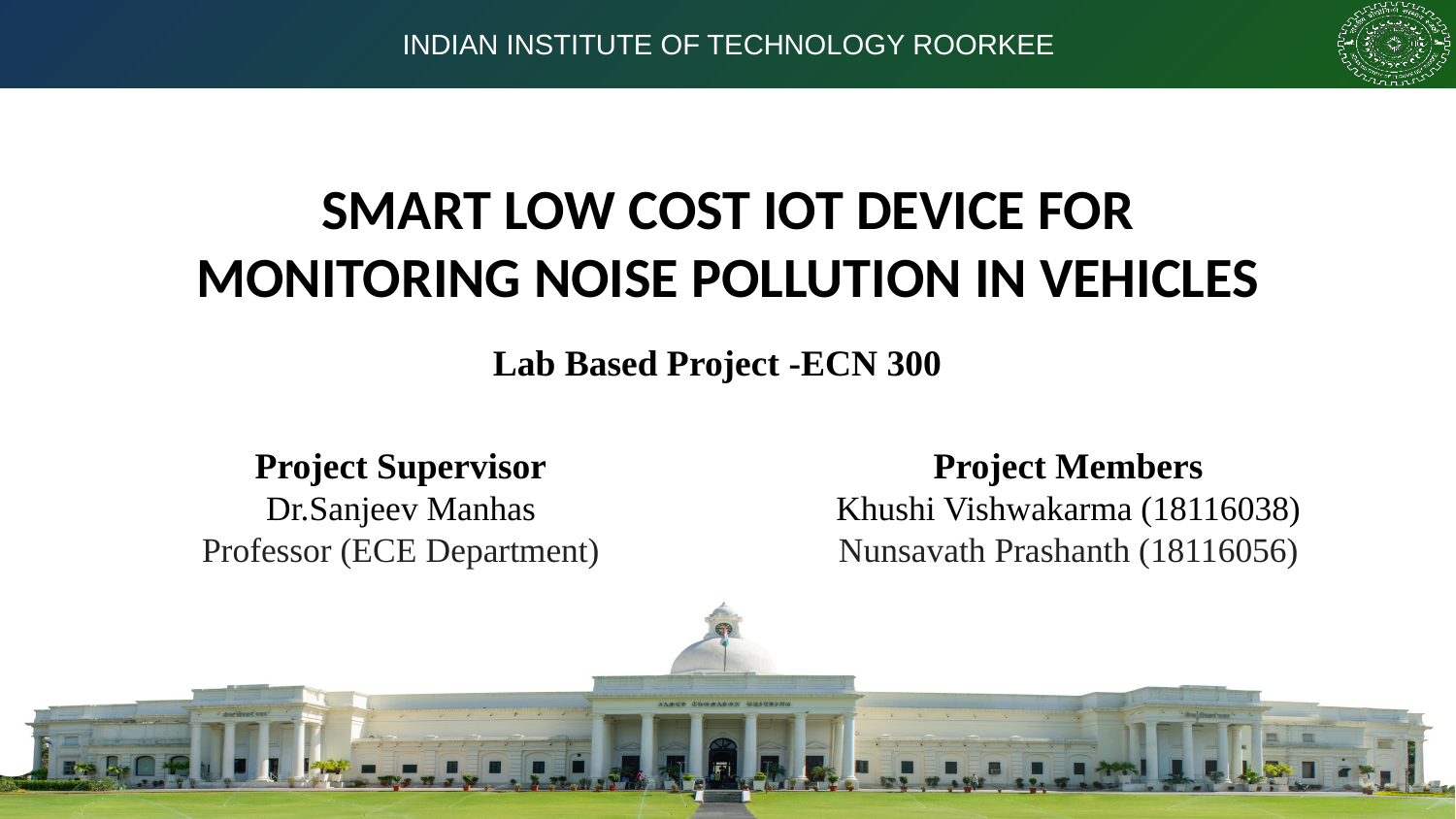

SMART LOW COST IOT DEVICE FOR MONITORING NOISE POLLUTION IN VEHICLES
Lab Based Project -ECN 300
Project Supervisor
Dr.Sanjeev Manhas
Professor (ECE Department)
Project Members
Khushi Vishwakarma (18116038)
Nunsavath Prashanth (18116056)